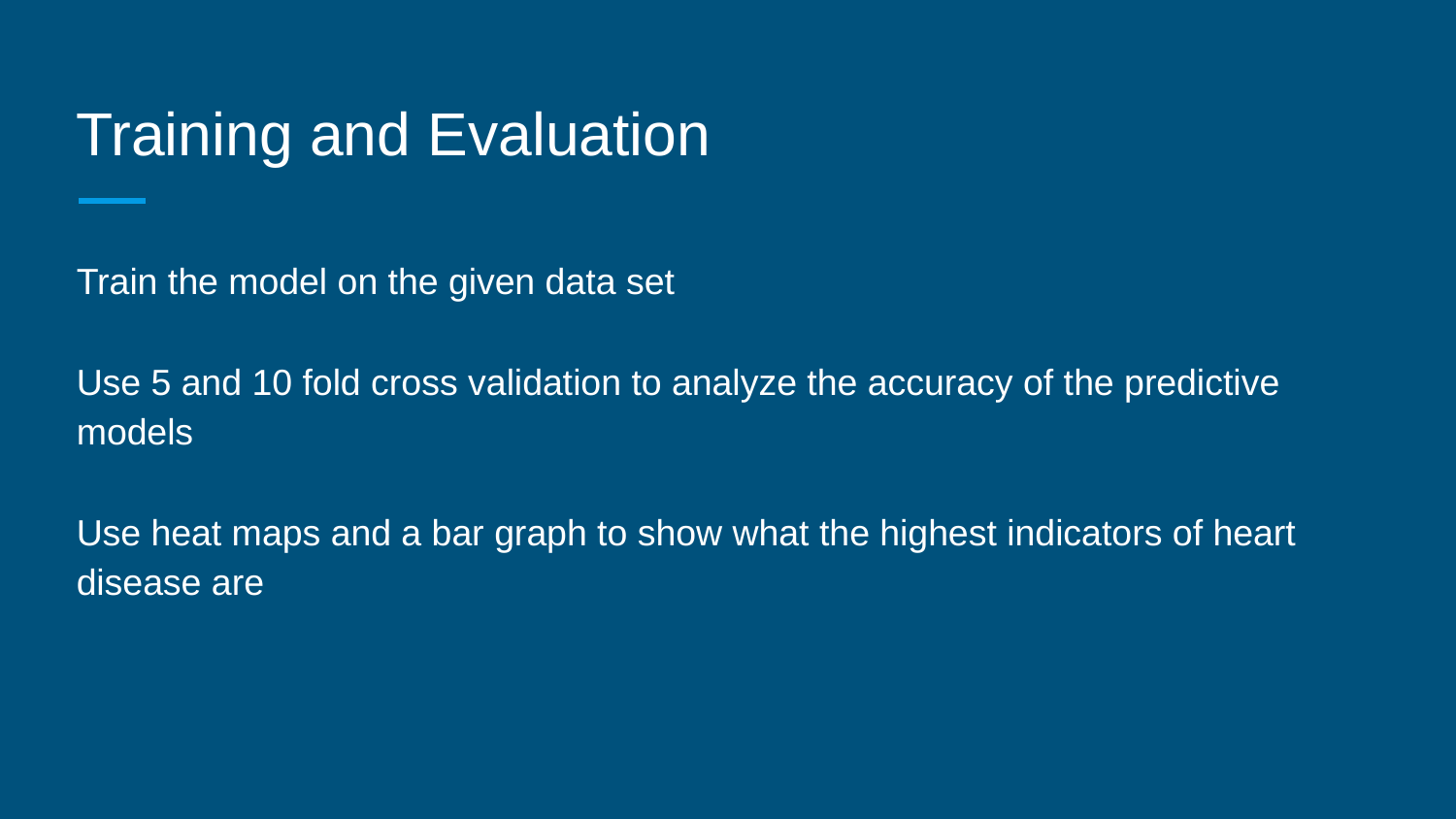

# Training and Evaluation
Train the model on the given data set

Use 5 and 10 fold cross validation to analyze the accuracy of the predictive models

Use heat maps and a bar graph to show what the highest indicators of heart disease are